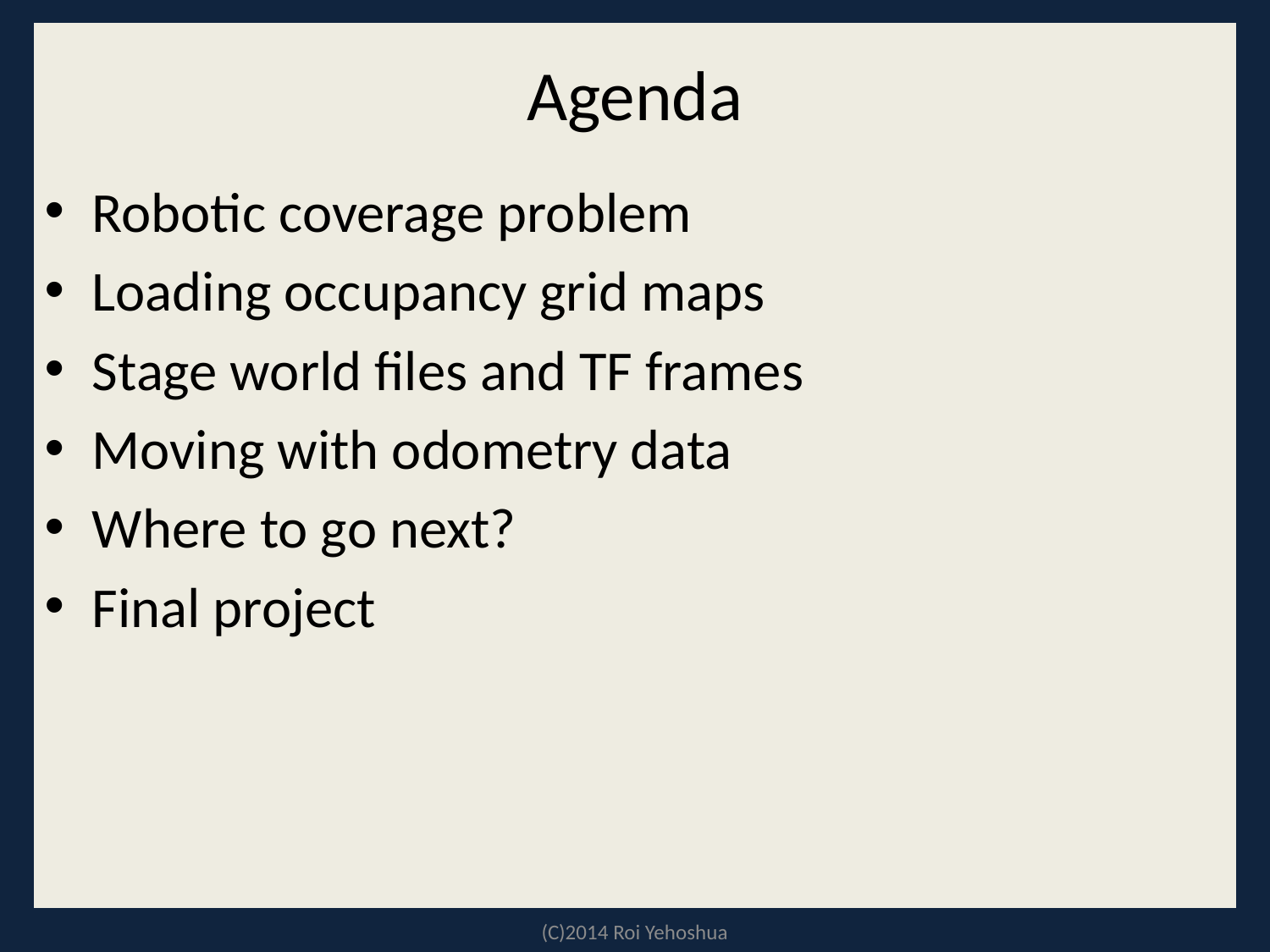

# Agenda
Robotic coverage problem
Loading occupancy grid maps
Stage world files and TF frames
Moving with odometry data
Where to go next?
Final project

(C)2014 Roi Yehoshua